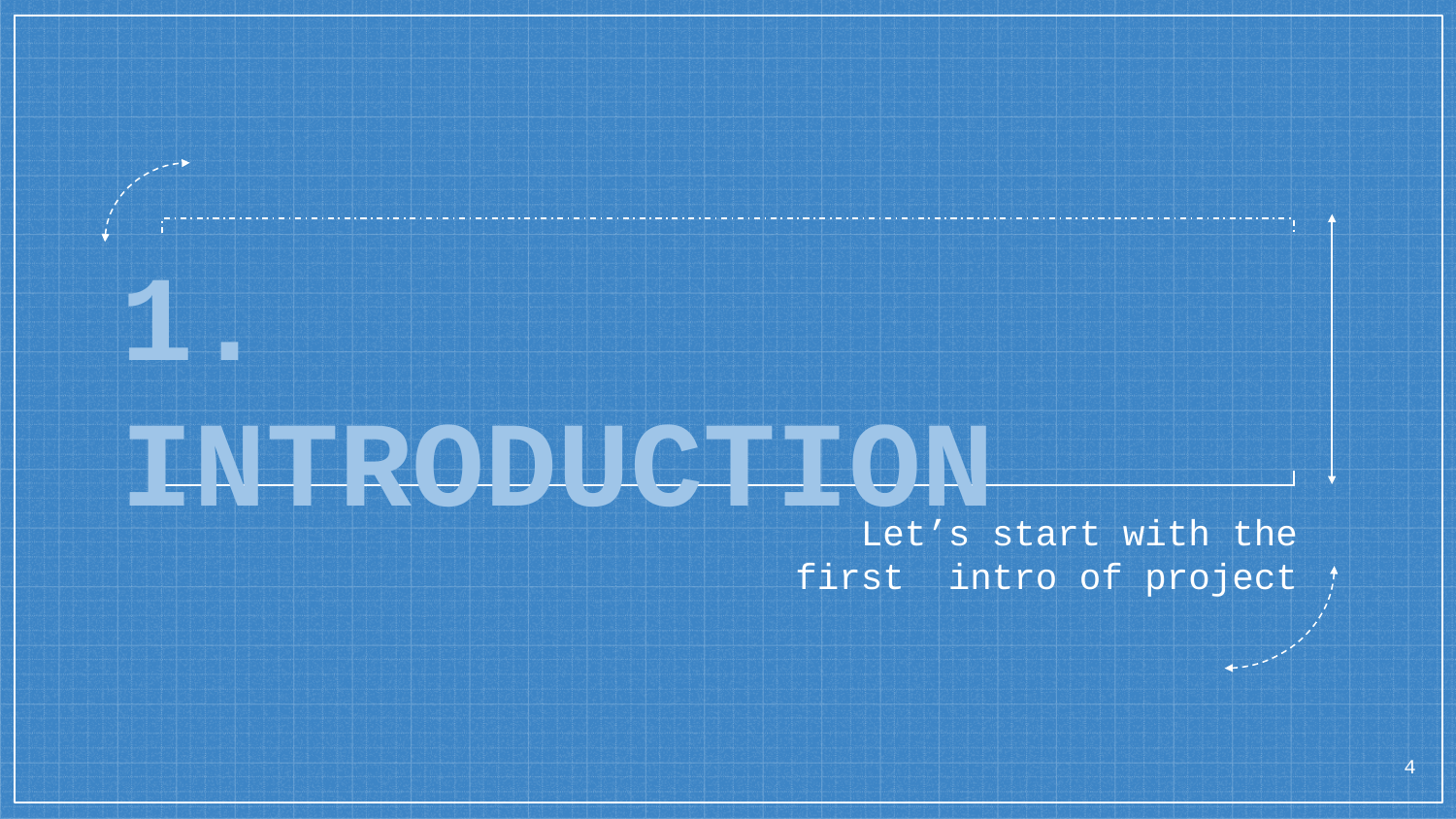

# 1. INTRODUCTION
Let’s start with the first  intro of project
4